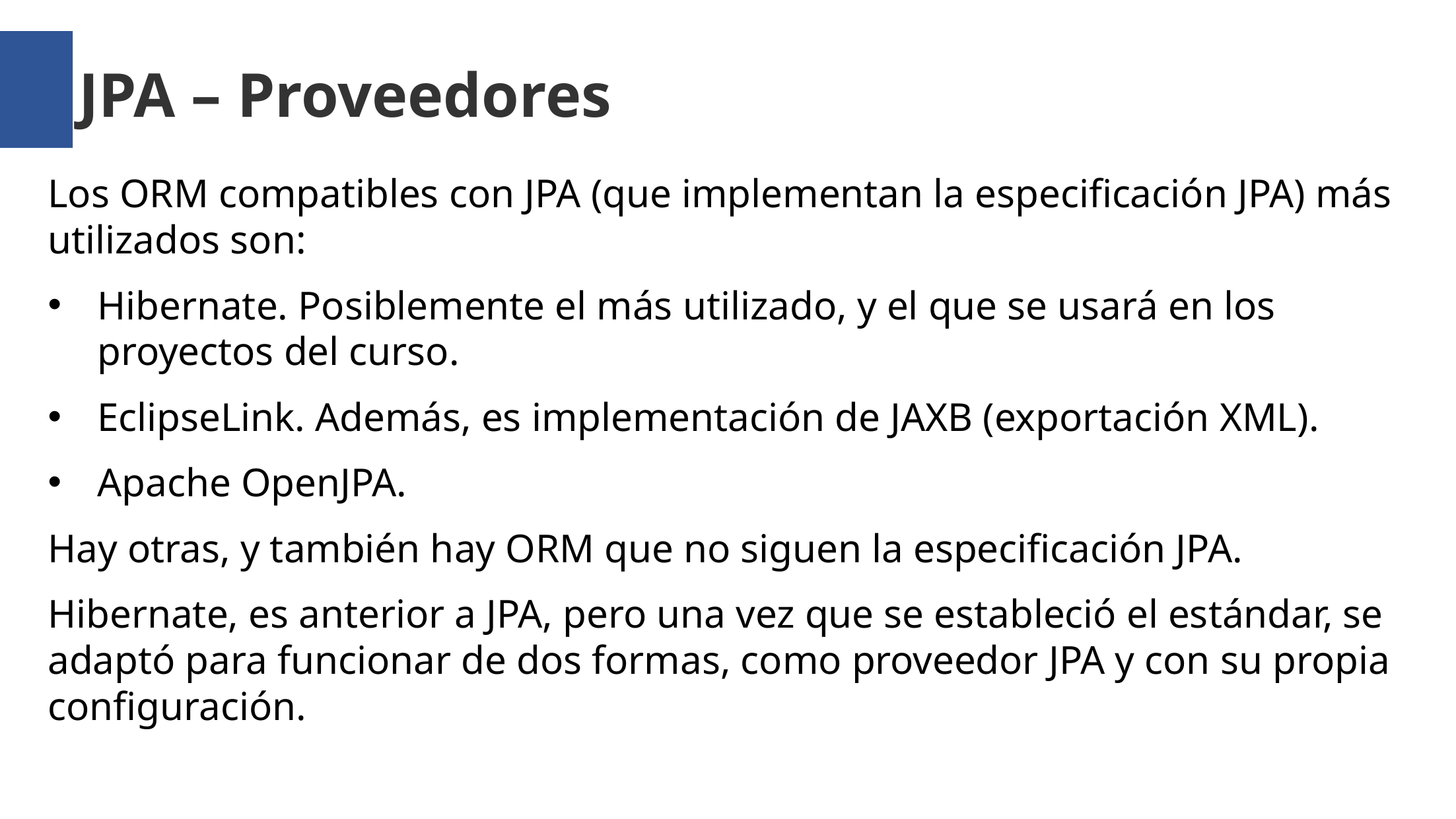

JPA – Proveedores
Los ORM compatibles con JPA (que implementan la especificación JPA) más utilizados son:
Hibernate. Posiblemente el más utilizado, y el que se usará en los proyectos del curso.
EclipseLink. Además, es implementación de JAXB (exportación XML).
Apache OpenJPA.
Hay otras, y también hay ORM que no siguen la especificación JPA.
Hibernate, es anterior a JPA, pero una vez que se estableció el estándar, se adaptó para funcionar de dos formas, como proveedor JPA y con su propia configuración.